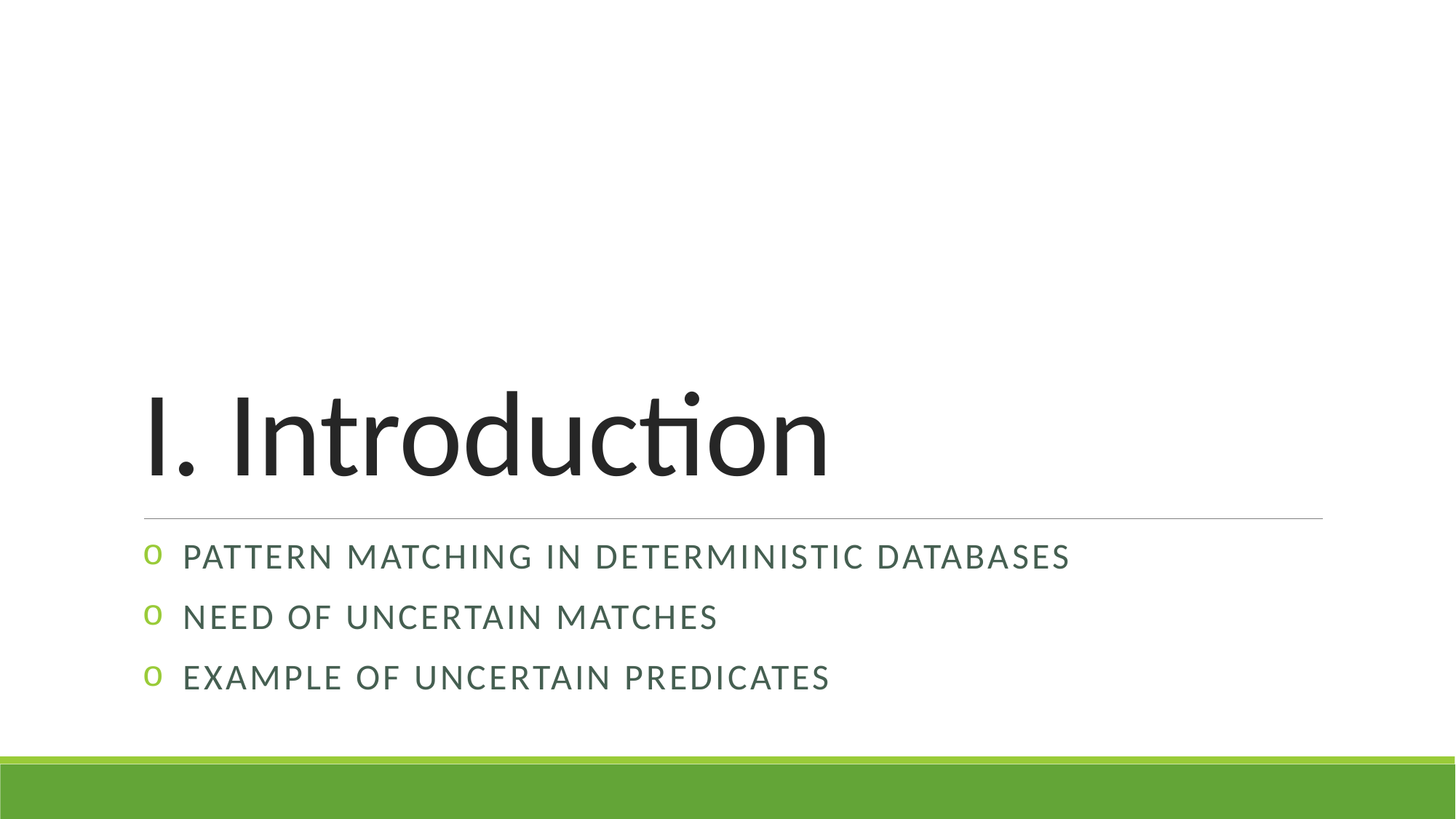

# I. Introduction
Pattern matching in deterministic databases
Need of Uncertain matches
Example of Uncertain Predicates